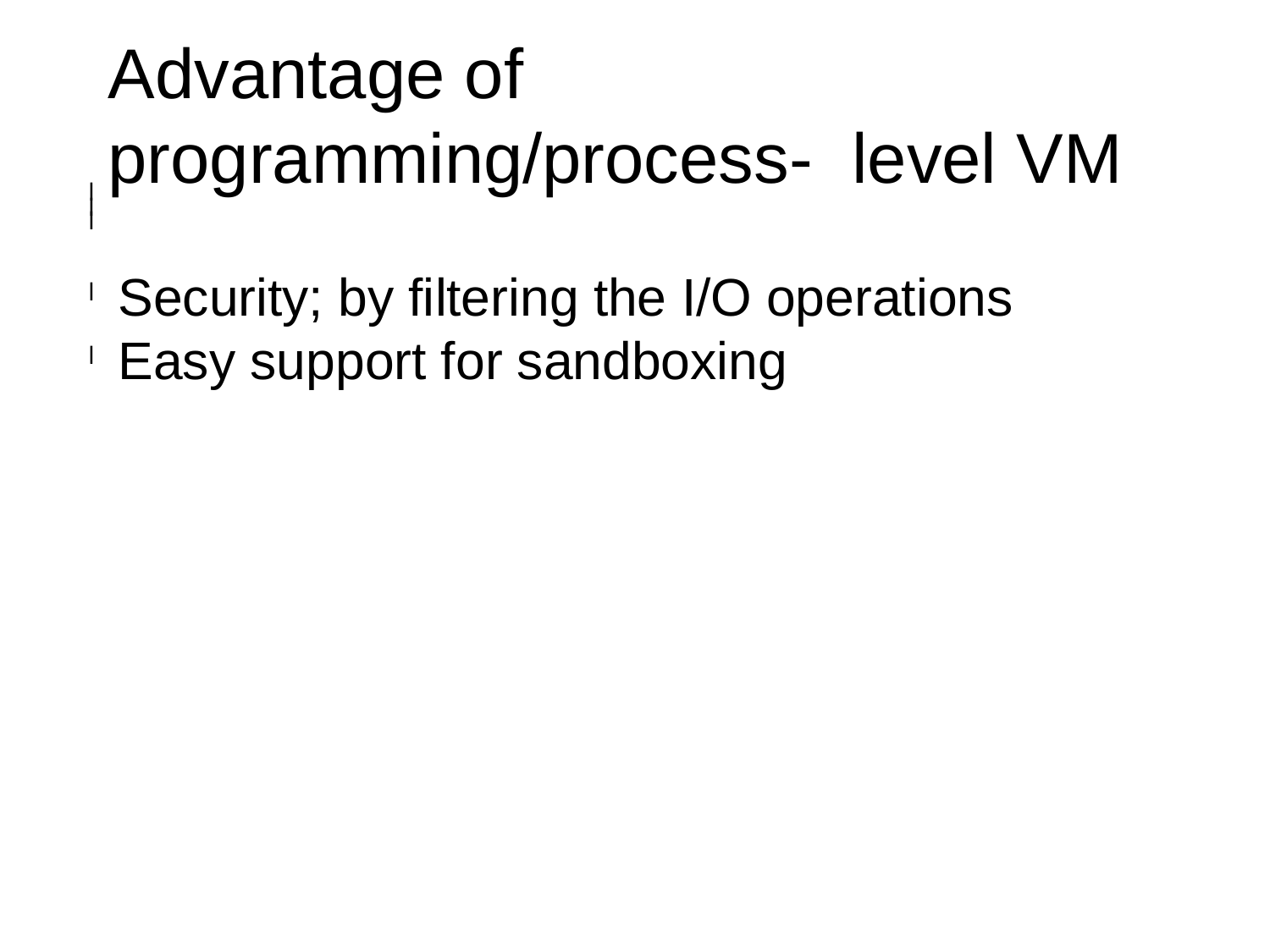

Advantage of programming/process-  level VM
Provide uniform execution environment
across different platforms.
This simplifies the development and  deployment efforts.
Allow more control over the execution of  programs.
Security; by filtering the I/O operations
Easy support for sandboxing